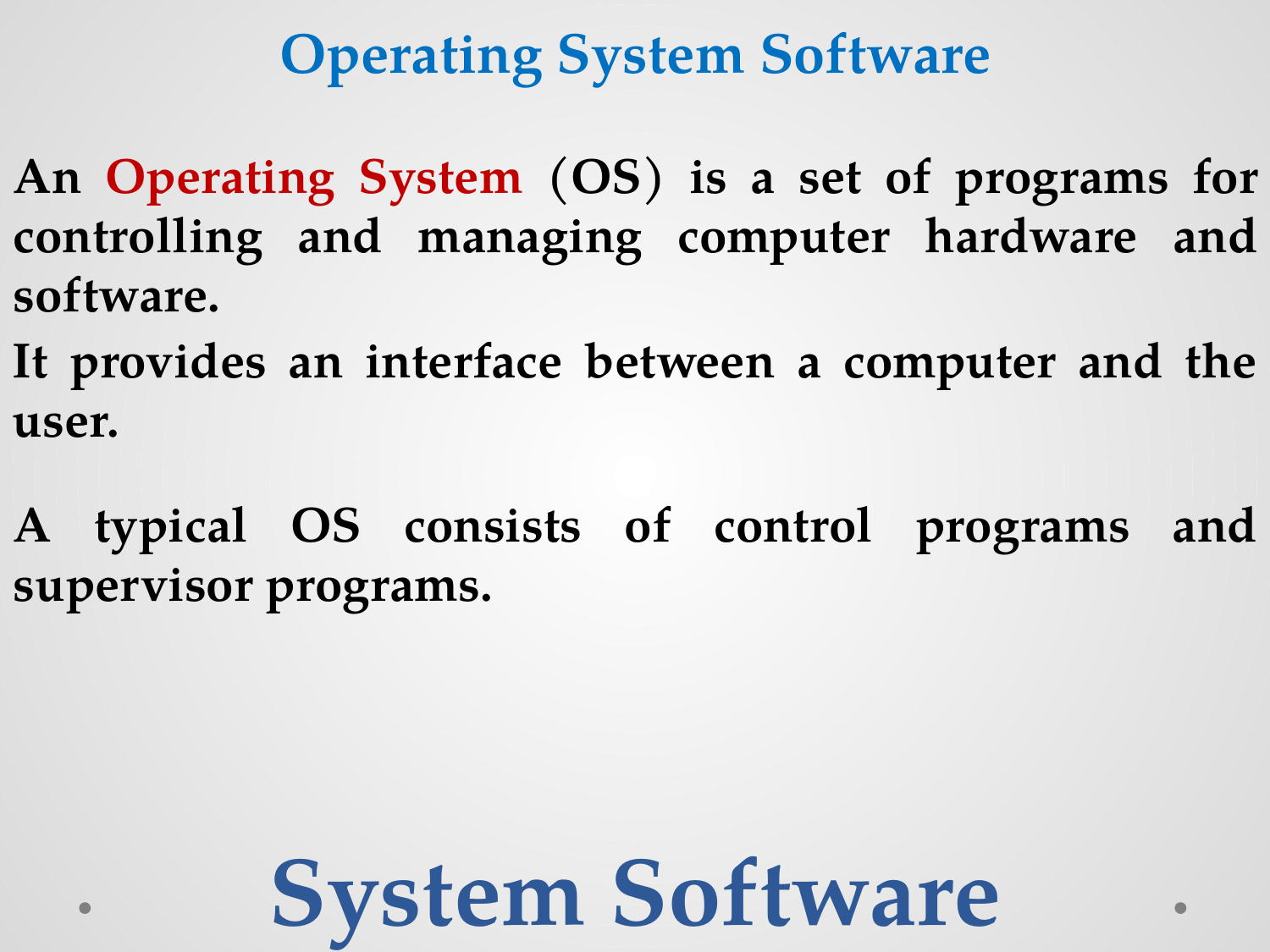

Operating System Software

An Operating System (OS) is a set of programs for controlling and managing computer hardware and software.
It provides an interface between a computer and the user.
A typical OS consists of control programs and supervisor programs.
System Software